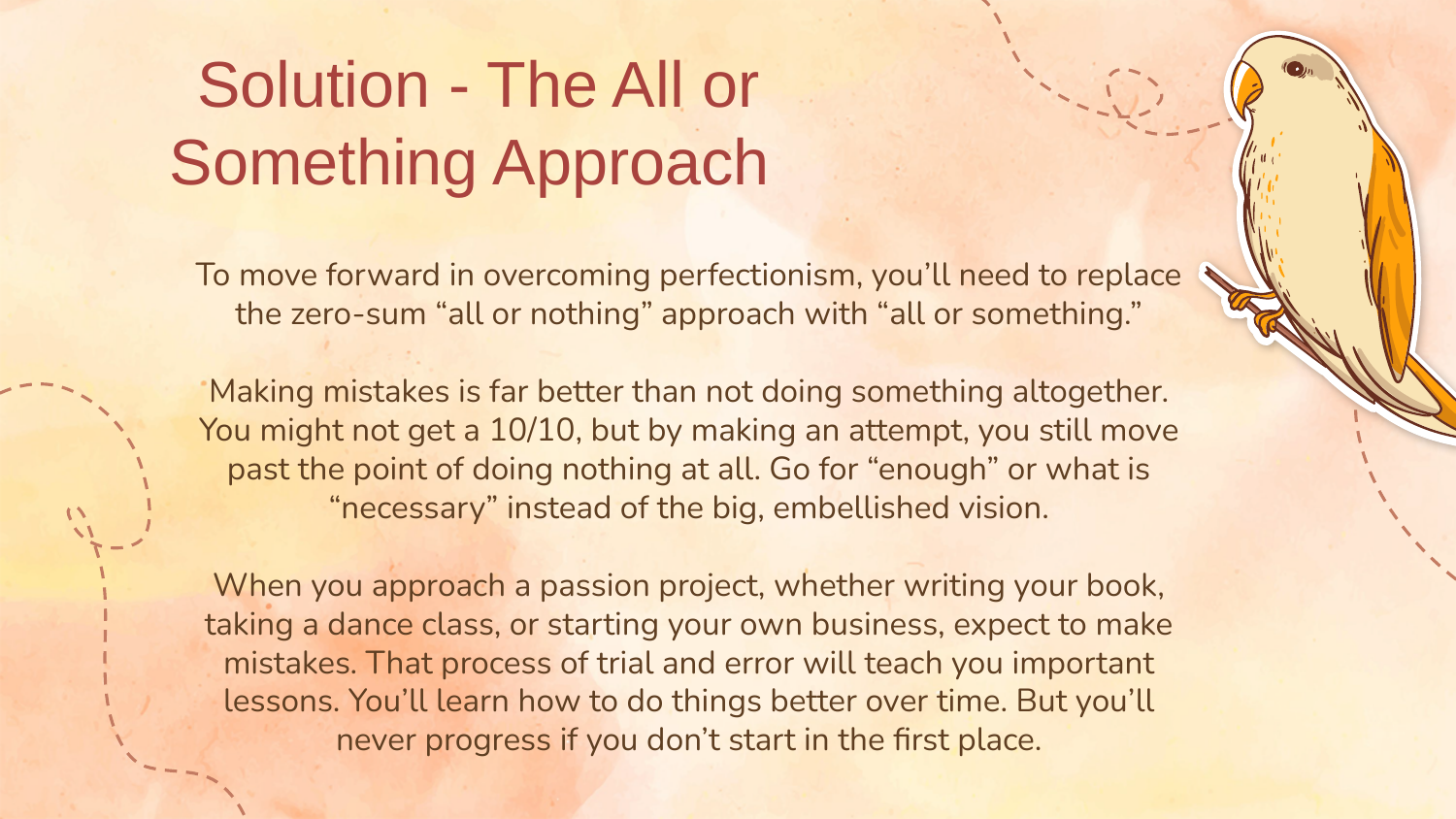

Solution - The All or Something Approach
To move forward in overcoming perfectionism, you’ll need to replace the zero-sum “all or nothing” approach with “all or something.”

Making mistakes is far better than not doing something altogether. You might not get a 10/10, but by making an attempt, you still move past the point of doing nothing at all. Go for “enough” or what is “necessary” instead of the big, embellished vision.

When you approach a passion project, whether writing your book, taking a dance class, or starting your own business, expect to make mistakes. That process of trial and error will teach you important lessons. You’ll learn how to do things better over time. But you’ll never progress if you don’t start in the first place.